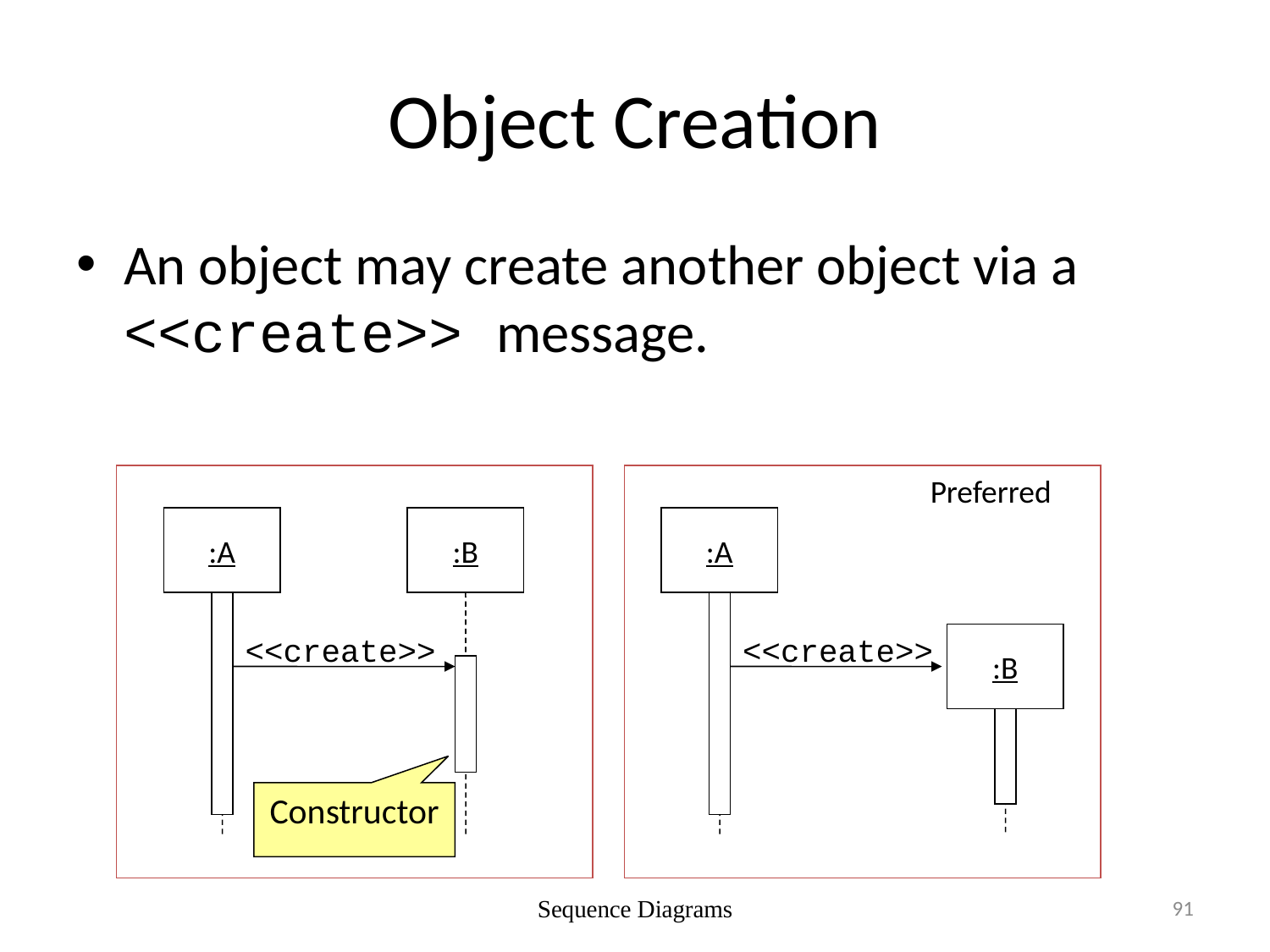

# Object Creation
An object may create another object via a <<create>> message.

:A
:B

<<create>>

Constructor

Preferred
:A

<<create>>
:B

Sequence Diagrams
91